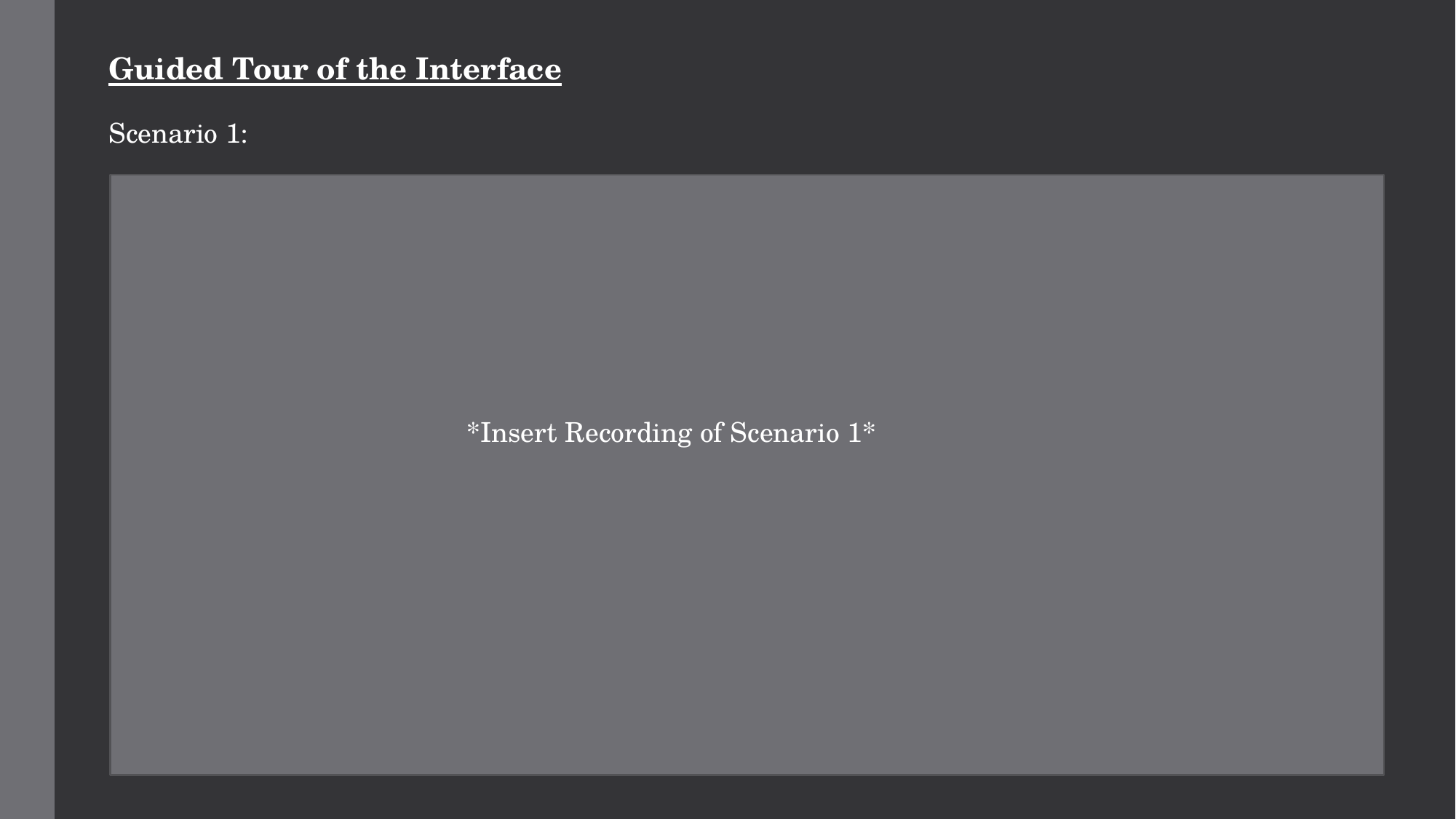

Guided Tour of the Interface
Scenario 1:

*Insert Recording of Scenario 1*